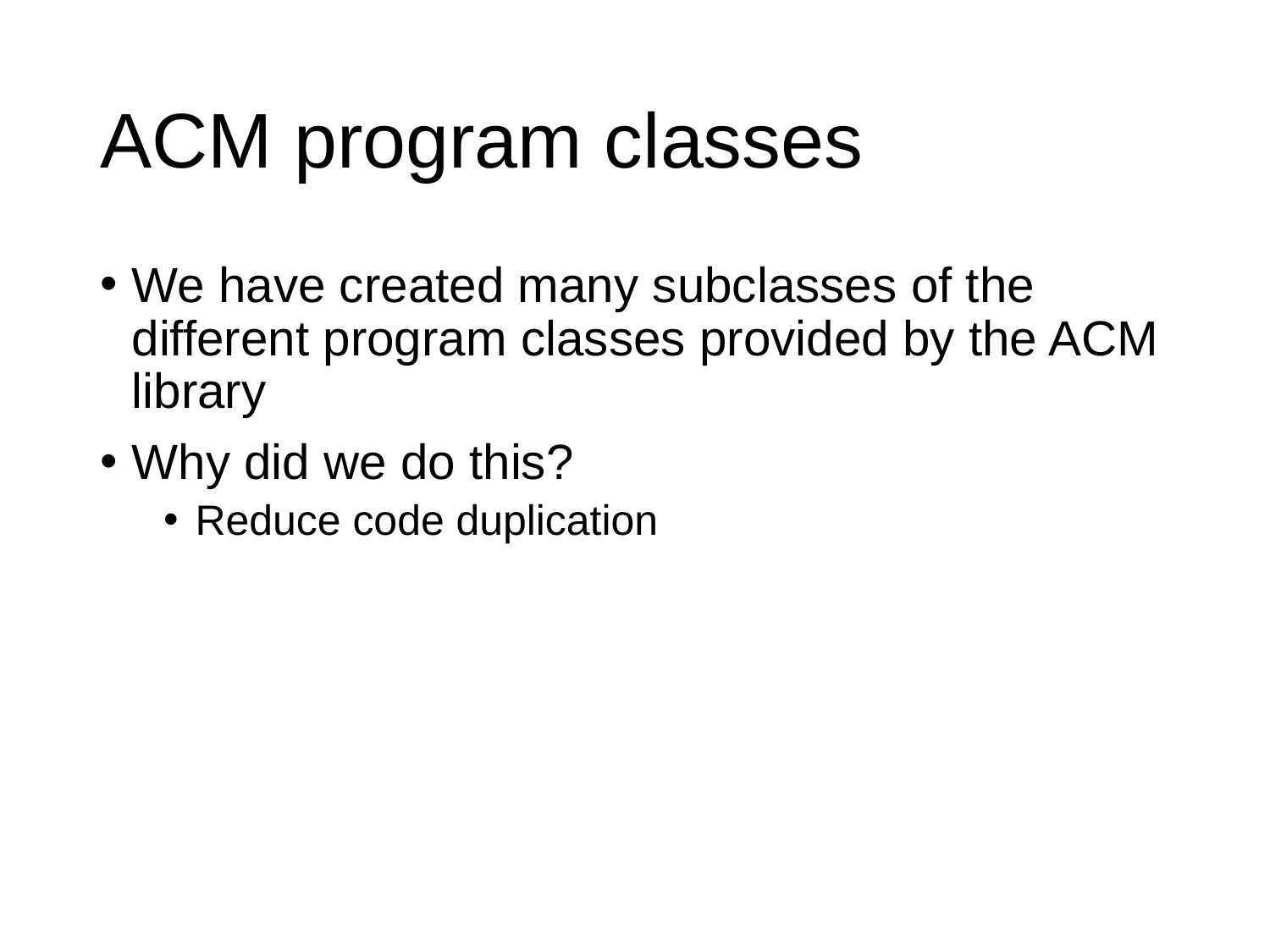

# ACM program classes
We have created many subclasses of the different program classes provided by the ACM library
Why did we do this?
Reduce code duplication